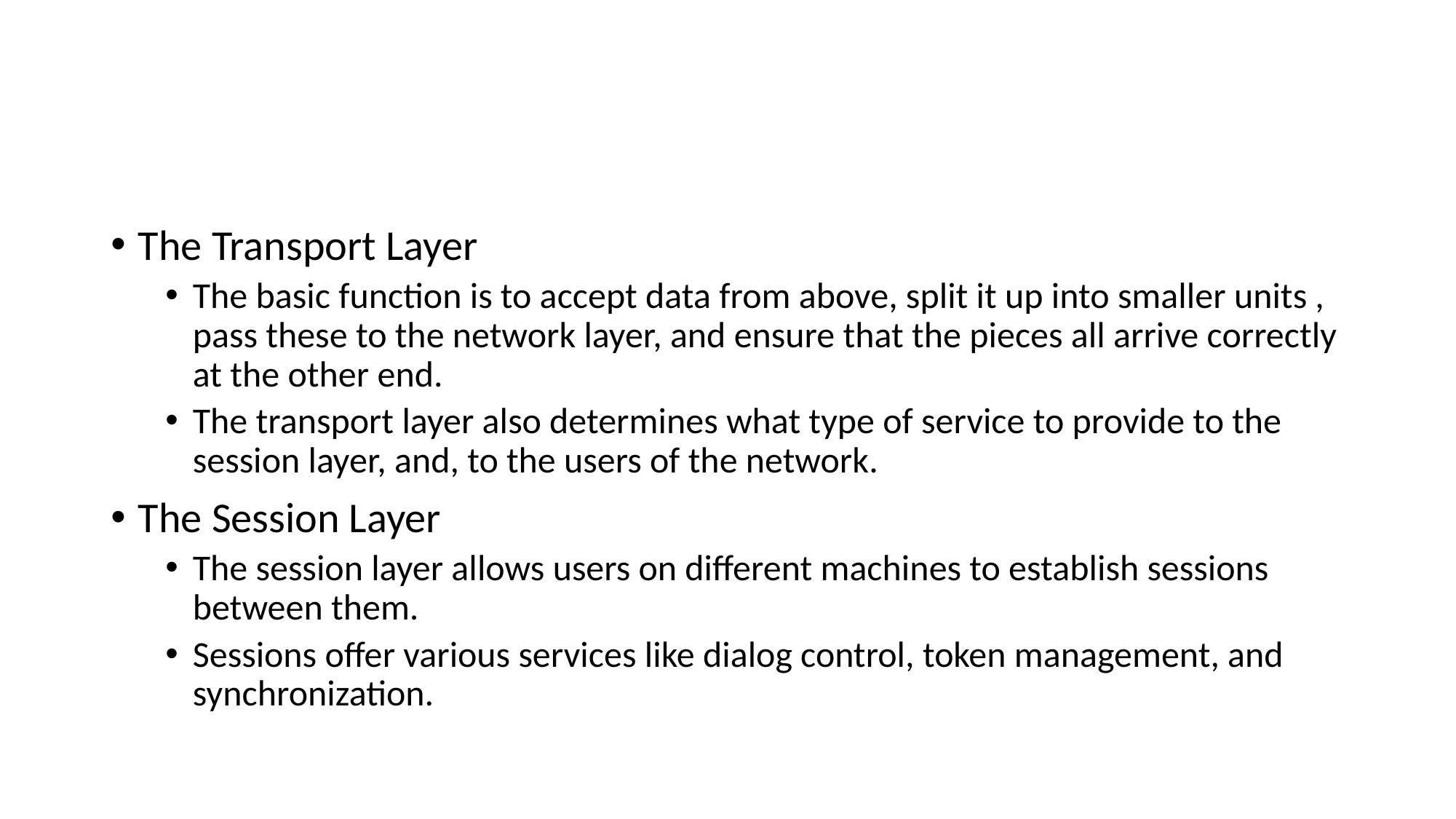

The Transport Layer
The basic function is to accept data from above, split it up into smaller units , pass these to the network layer, and ensure that the pieces all arrive correctly at the other end.
The transport layer also determines what type of service to provide to the session layer, and, to the users of the network.
The Session Layer
The session layer allows users on different machines to establish sessions between them.
Sessions offer various services like dialog control, token management, and synchronization.